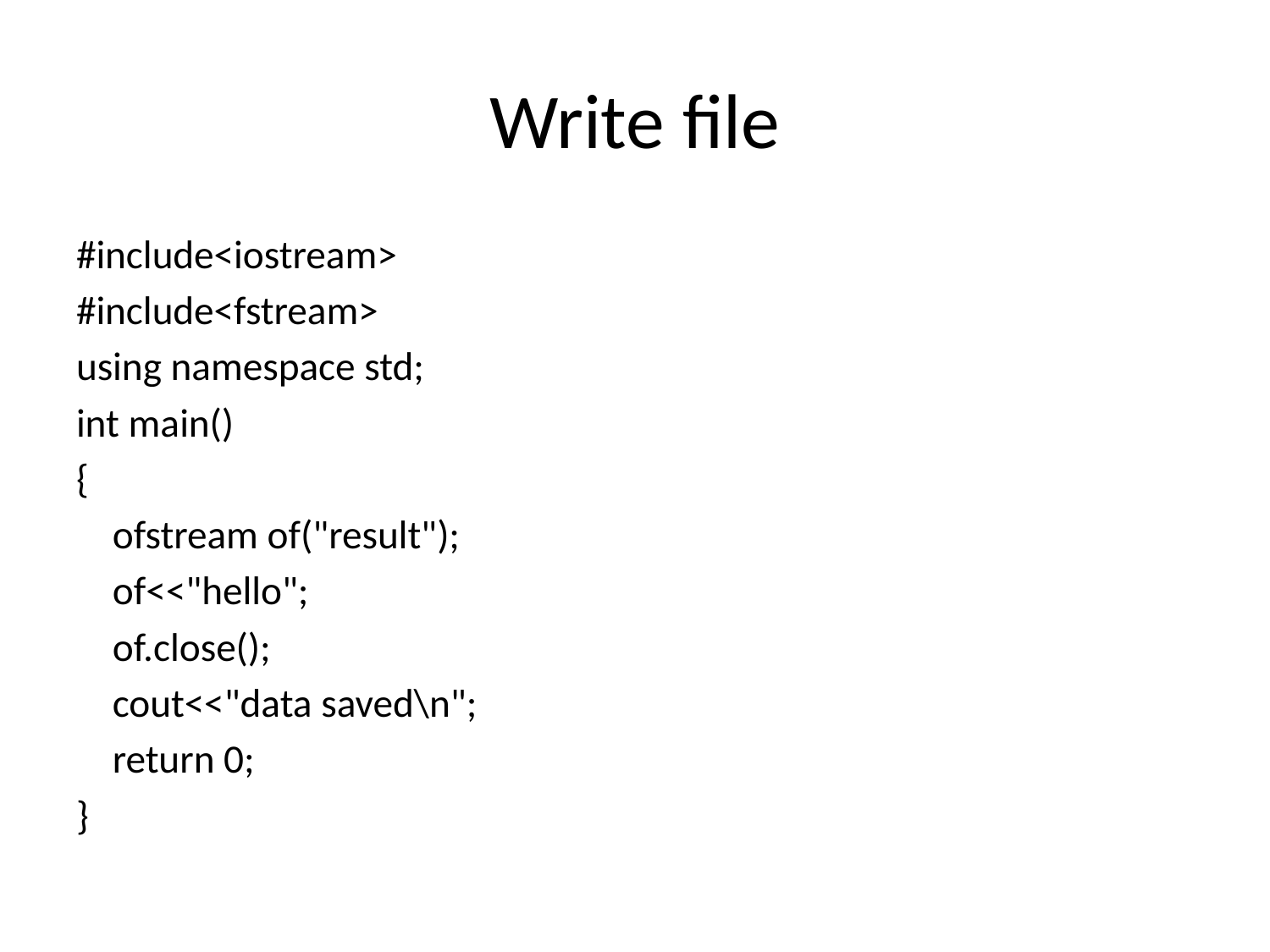

# Write file
#include<iostream>
#include<fstream>
using namespace std;
int main()
{
    ofstream of("result");
    of<<"hello";
    of.close();
    cout<<"data saved\n";
    return 0;
}